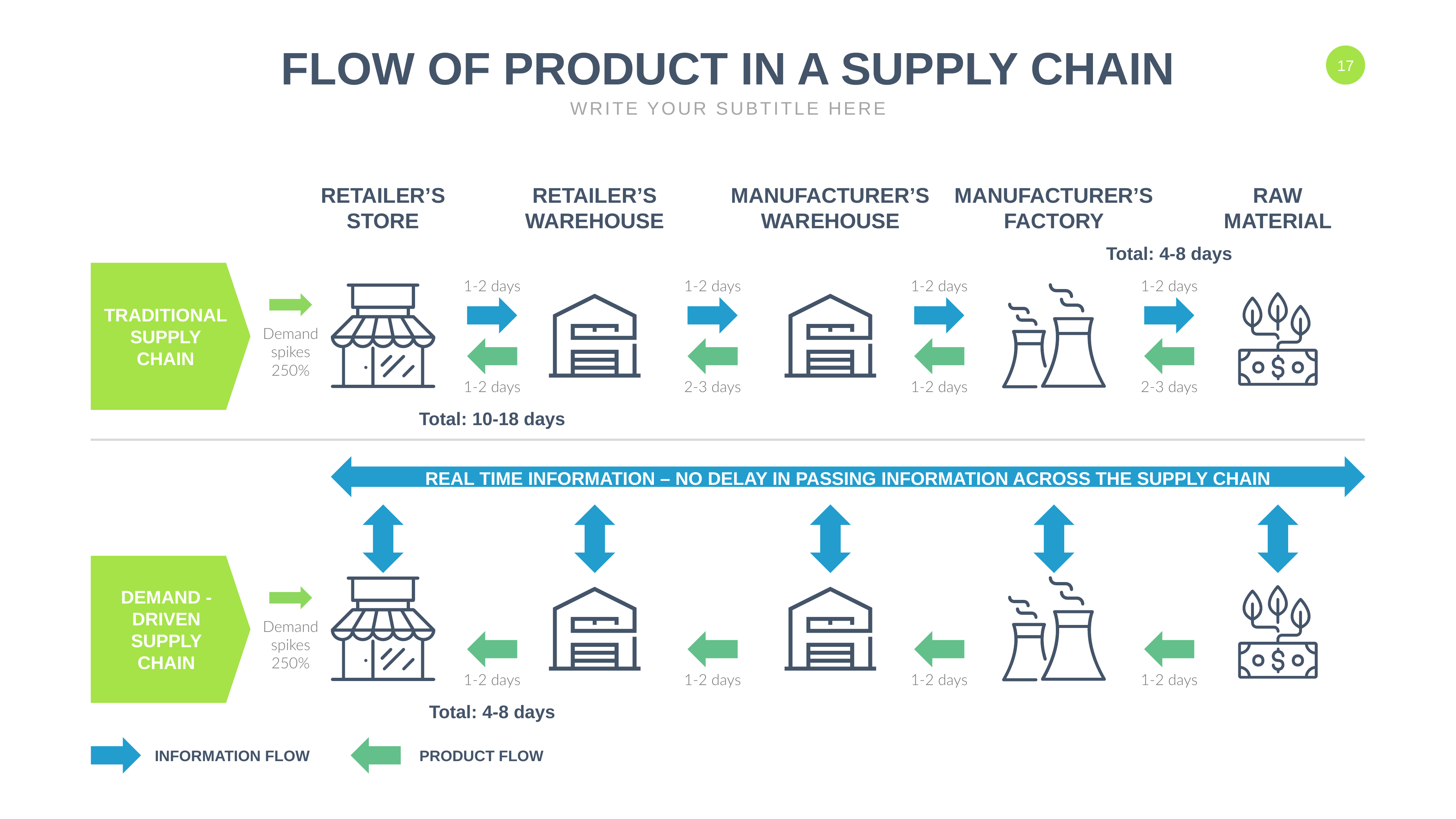

FLOW OF PRODUCT IN A SUPPLY CHAIN
WRITE YOUR SUBTITLE HERE
RAW MATERIAL
RETAILER’S STORE
RETAILER’S WAREHOUSE
MANUFACTURER’S WAREHOUSE
MANUFACTURER’S FACTORY
Total: 4-8 days

1-2 days

1-2 days
1-2 days

2-3 days
1-2 days

1-2 days
1-2 days

2-3 days

Demand spikes 250%

TRADITIONAL SUPPLY CHAIN
Total: 10-18 days

REAL TIME INFORMATION – NO DELAY IN PASSING INFORMATION ACROSS THE SUPPLY CHAIN

Demand spikes 250%

DEMAND - DRIVEN SUPPLY CHAIN

1-2 days

1-2 days

1-2 days

1-2 days
Total: 4-8 days

PRODUCT FLOW
INFORMATION FLOW